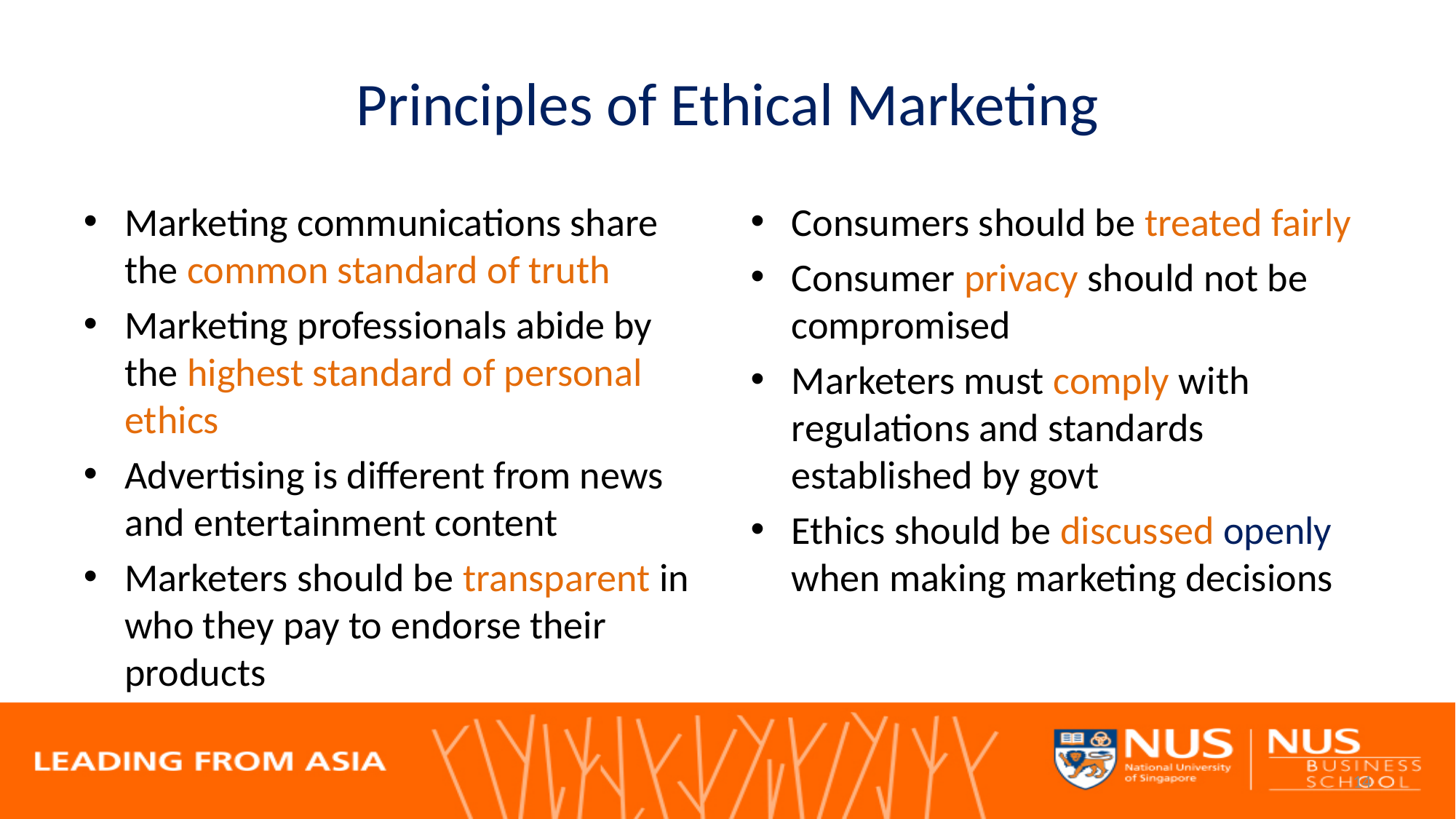

# Principles of Ethical Marketing
Marketing communications share the common standard of truth
Marketing professionals abide by the highest standard of personal ethics
Advertising is different from news and entertainment content
Marketers should be transparent in who they pay to endorse their products
Consumers should be treated fairly
Consumer privacy should not be compromised
Marketers must comply with regulations and standards established by govt
Ethics should be discussed openly when making marketing decisions
14